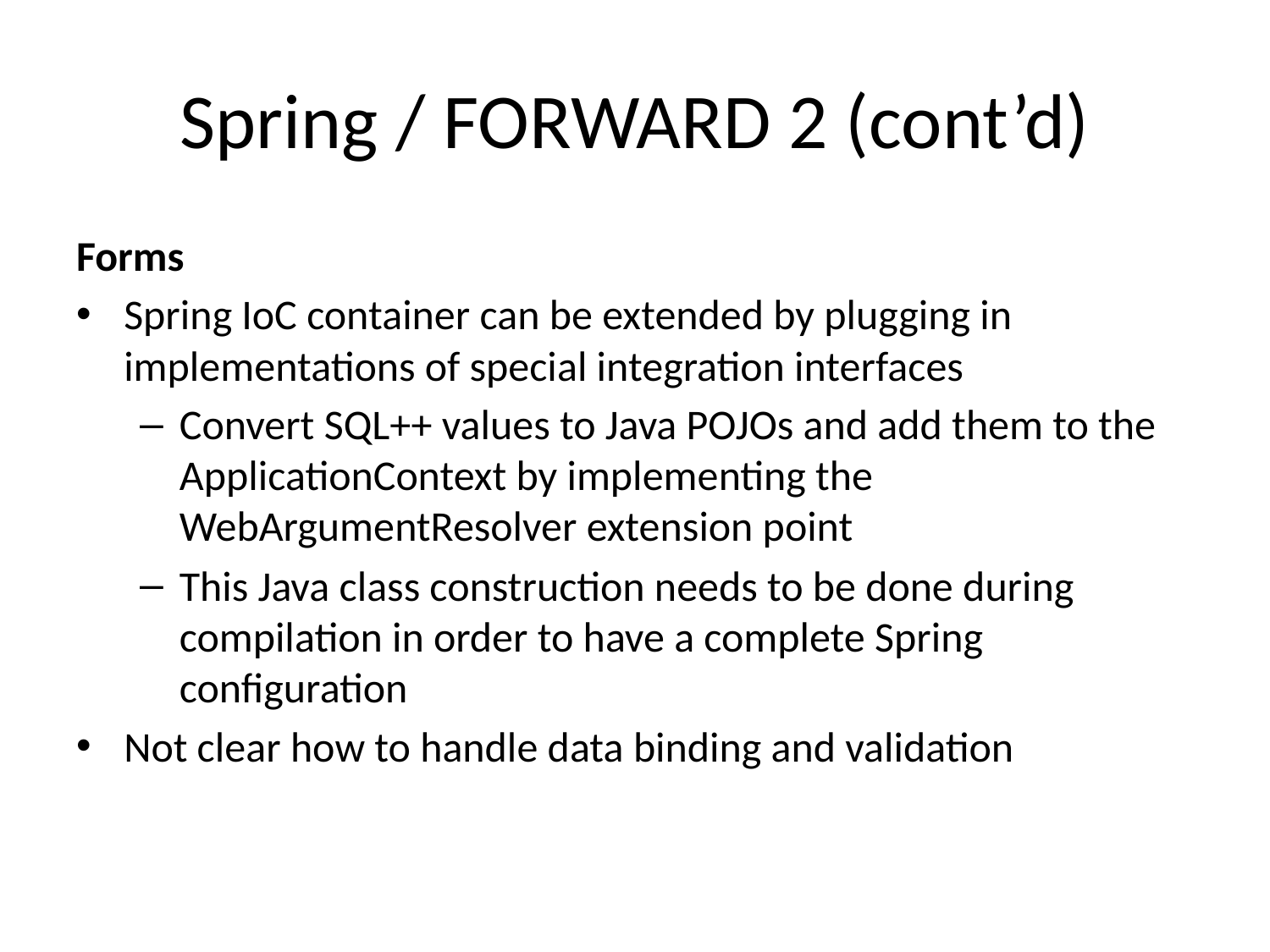

# Spring / FORWARD 2 (cont’d)
Forms
Spring IoC container can be extended by plugging in implementations of special integration interfaces
Convert SQL++ values to Java POJOs and add them to the ApplicationContext by implementing the WebArgumentResolver extension point
This Java class construction needs to be done during compilation in order to have a complete Spring configuration
Not clear how to handle data binding and validation